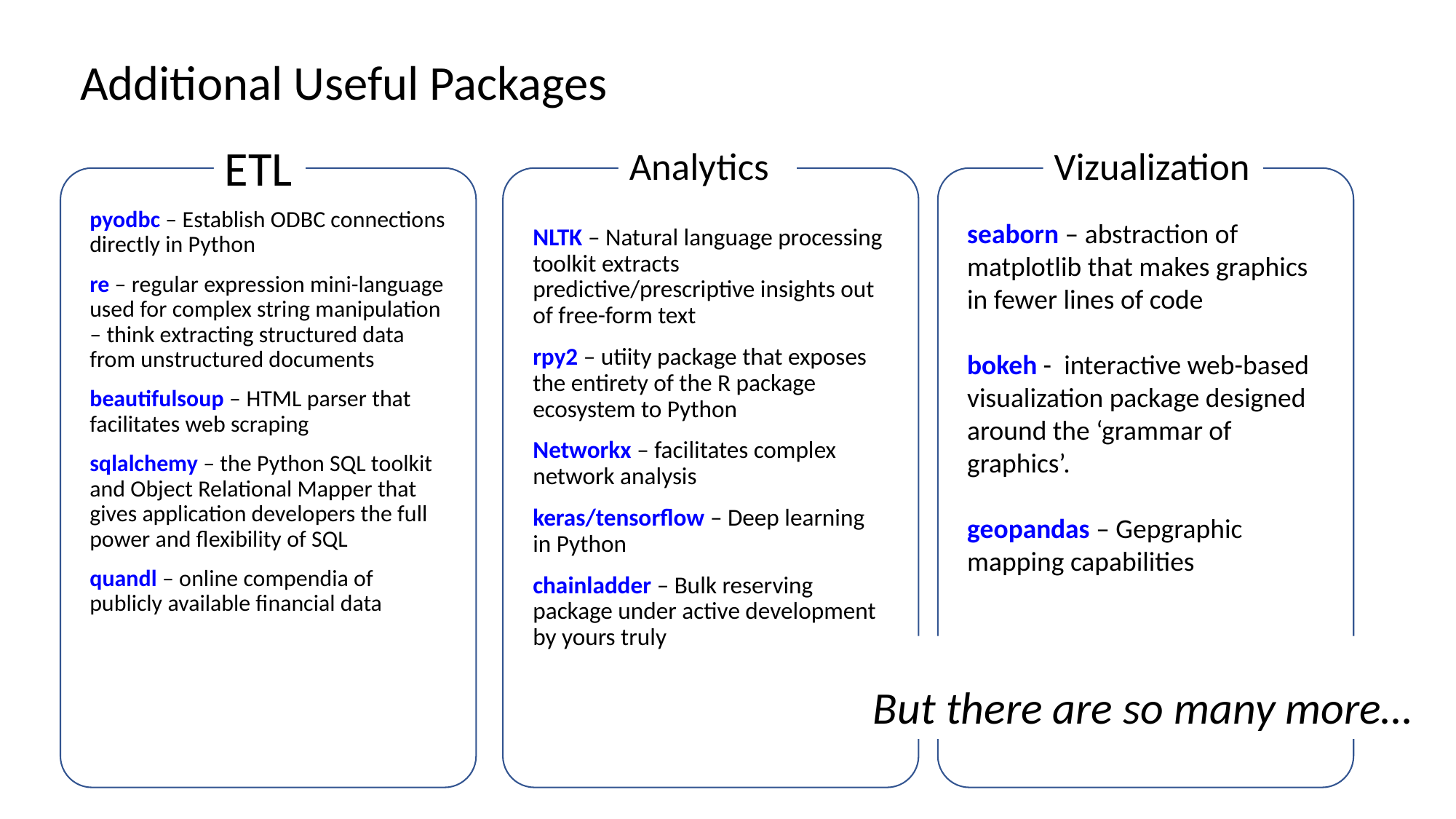

# Additional Useful Packages
Analytics
Vizualization
ETL

pyodbc – Establish ODBC connections directly in Python
re – regular expression mini-language used for complex string manipulation – think extracting structured data from unstructured documents
beautifulsoup – HTML parser that facilitates web scraping
sqlalchemy – the Python SQL toolkit and Object Relational Mapper that gives application developers the full power and flexibility of SQL
quandl – online compendia of publicly available financial data

seaborn – abstraction of matplotlib that makes graphics in fewer lines of code

bokeh -  interactive web-based visualization package designed around the ‘grammar of graphics’.

geopandas – Gepgraphic mapping capabilities

NLTK – Natural language processing toolkit extracts predictive/prescriptive insights out of free-form text
rpy2 – utiity package that exposes the entirety of the R package ecosystem to Python
Networkx – facilitates complex network analysis
keras/tensorflow – Deep learning in Python
chainladder – Bulk reserving package under active development by yours truly

But there are so many more…